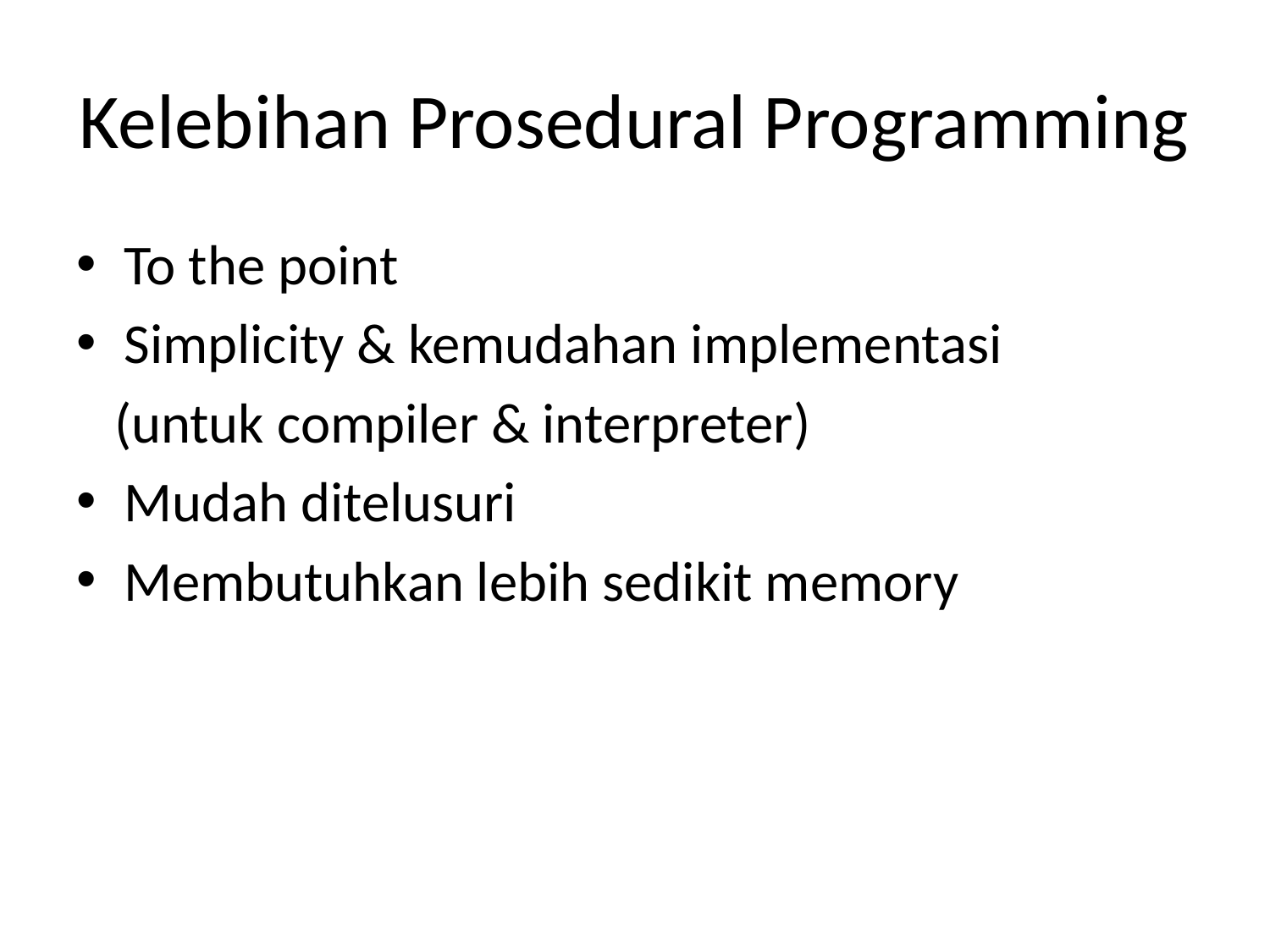

# Kelebihan Prosedural Programming
To the point
Simplicity & kemudahan implementasi
   (untuk compiler & interpreter)
Mudah ditelusuri
Membutuhkan lebih sedikit memory